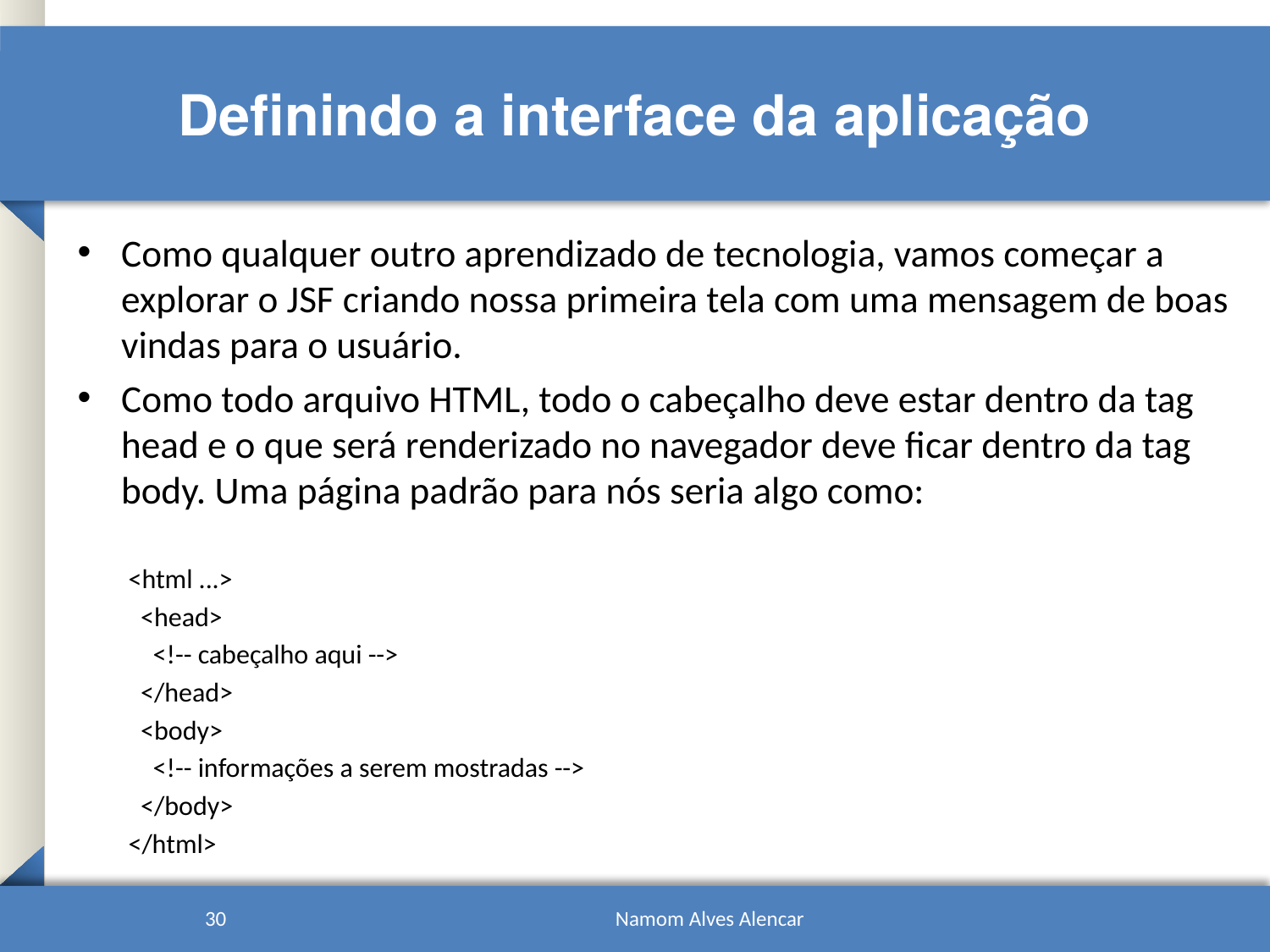

# Definindo a interface da aplicação
Como qualquer outro aprendizado de tecnologia, vamos começar a explorar o JSF criando nossa primeira tela com uma mensagem de boas vindas para o usuário.
Como todo arquivo HTML, todo o cabeçalho deve estar dentro da tag head e o que será renderizado no navegador deve ficar dentro da tag body. Uma página padrão para nós seria algo como:

<html ...>
  <head>
    <!-- cabeçalho aqui -->
  </head>
  <body>
    <!-- informações a serem mostradas -->
  </body>
</html>
30
Namom Alves Alencar